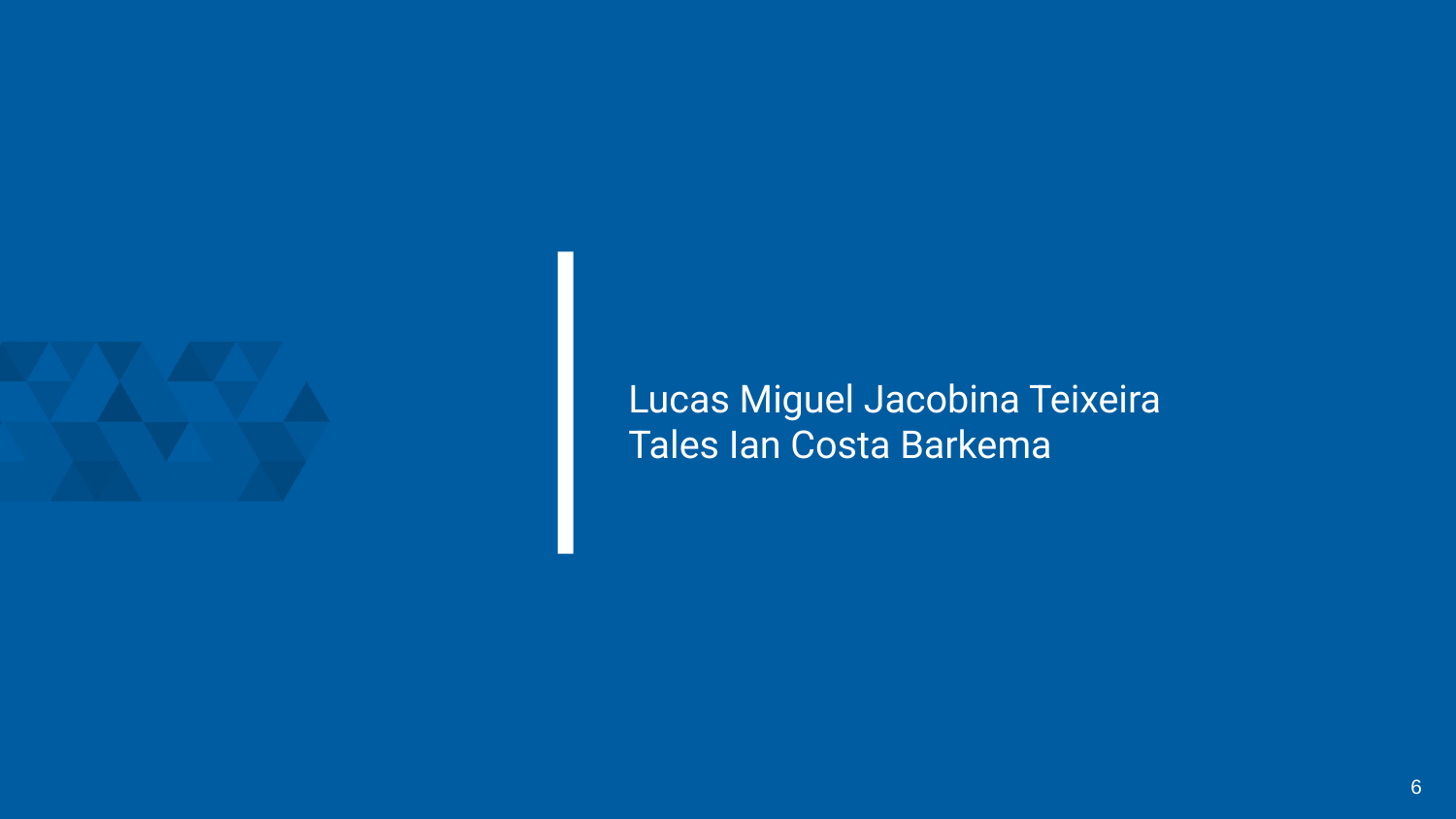

# Lucas Miguel Jacobina Teixeira
Tales Ian Costa Barkema

6